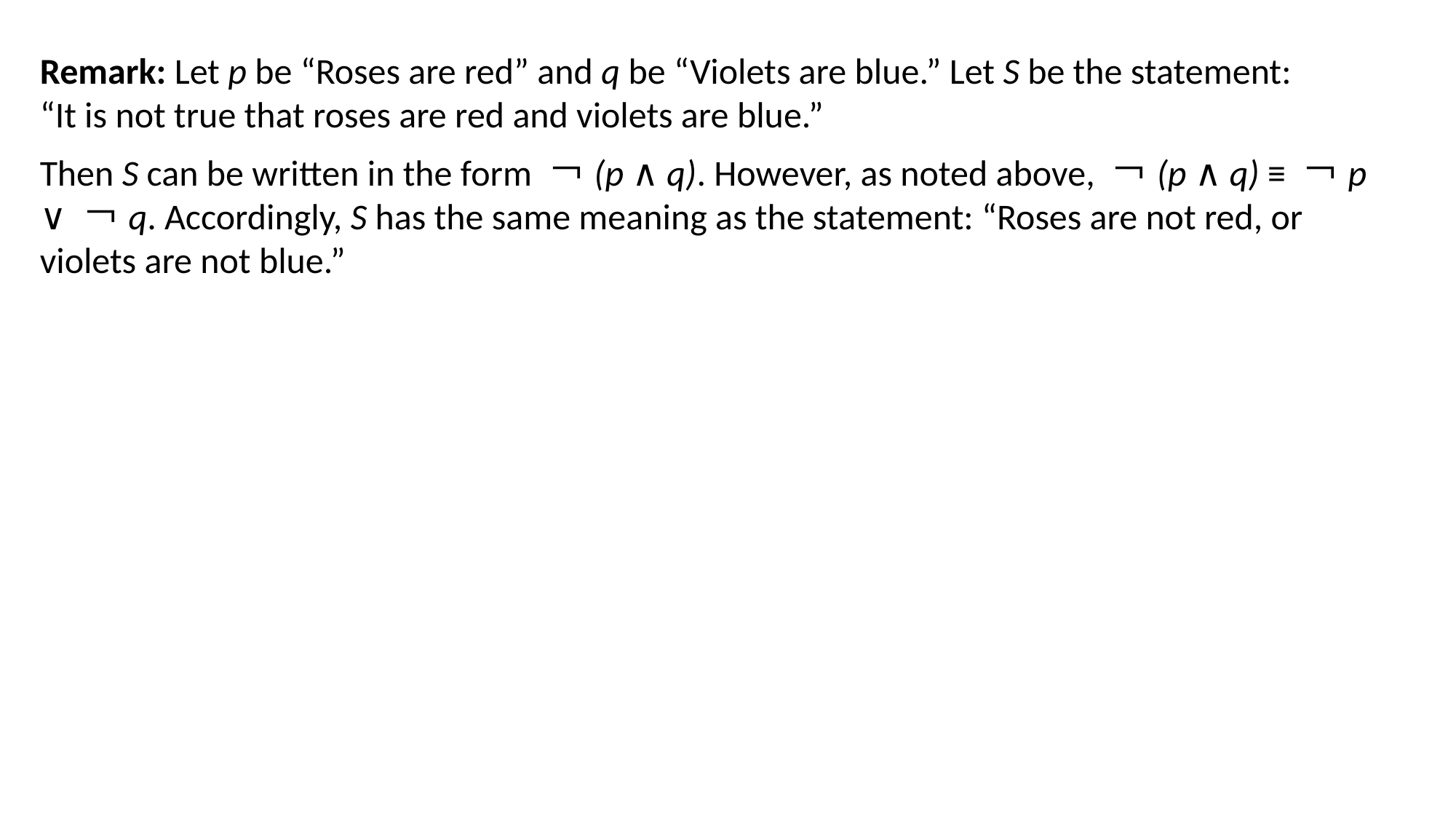

Remark: Let p be “Roses are red” and q be “Violets are blue.” Let S be the statement:
“It is not true that roses are red and violets are blue.”

Then S can be written in the form ￢(p ∧ q). However, as noted above, ￢(p ∧ q) ≡ ￢p ∨ ￢q. Accordingly, S has the same meaning as the statement: “Roses are not red, or violets are not blue.”